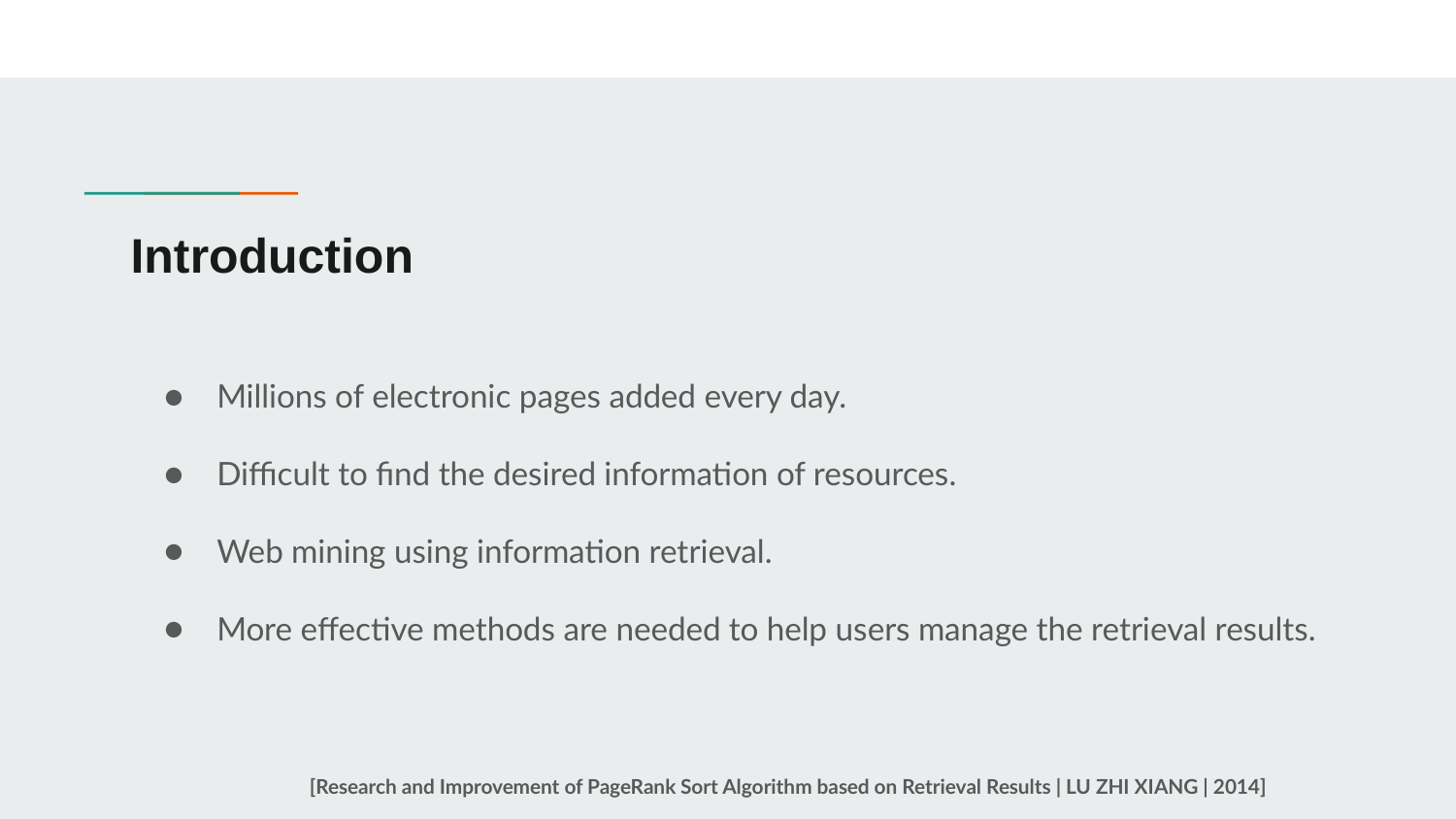

# Introduction

Millions of electronic pages added every day.
Difficult to find the desired information of resources.
Web mining using information retrieval.
More effective methods are needed to help users manage the retrieval results.

[Research and Improvement of PageRank Sort Algorithm based on Retrieval Results | LU ZHI XIANG | 2014]